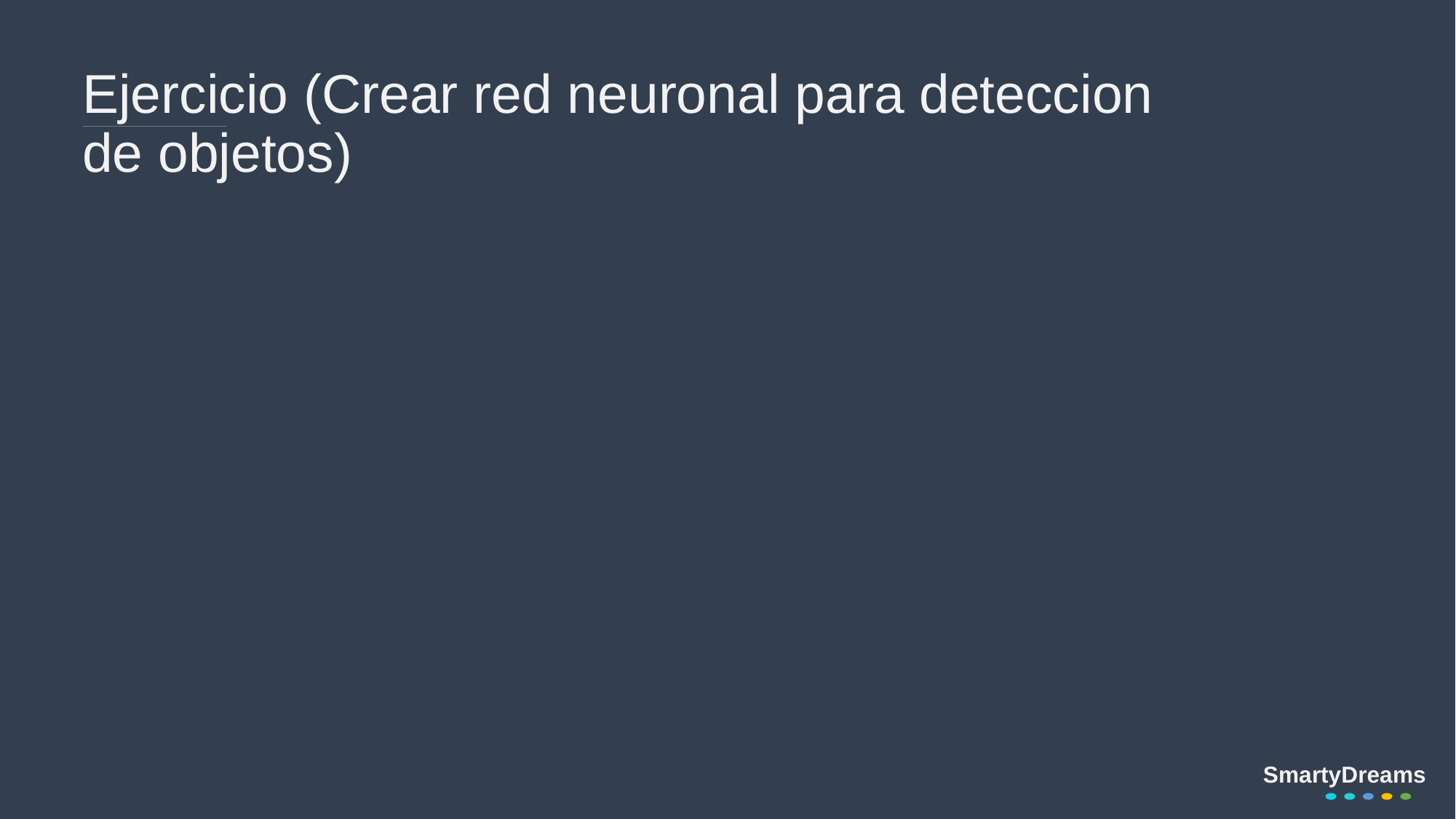

# Ejercicio (Crear red neuronal para deteccion de objetos)